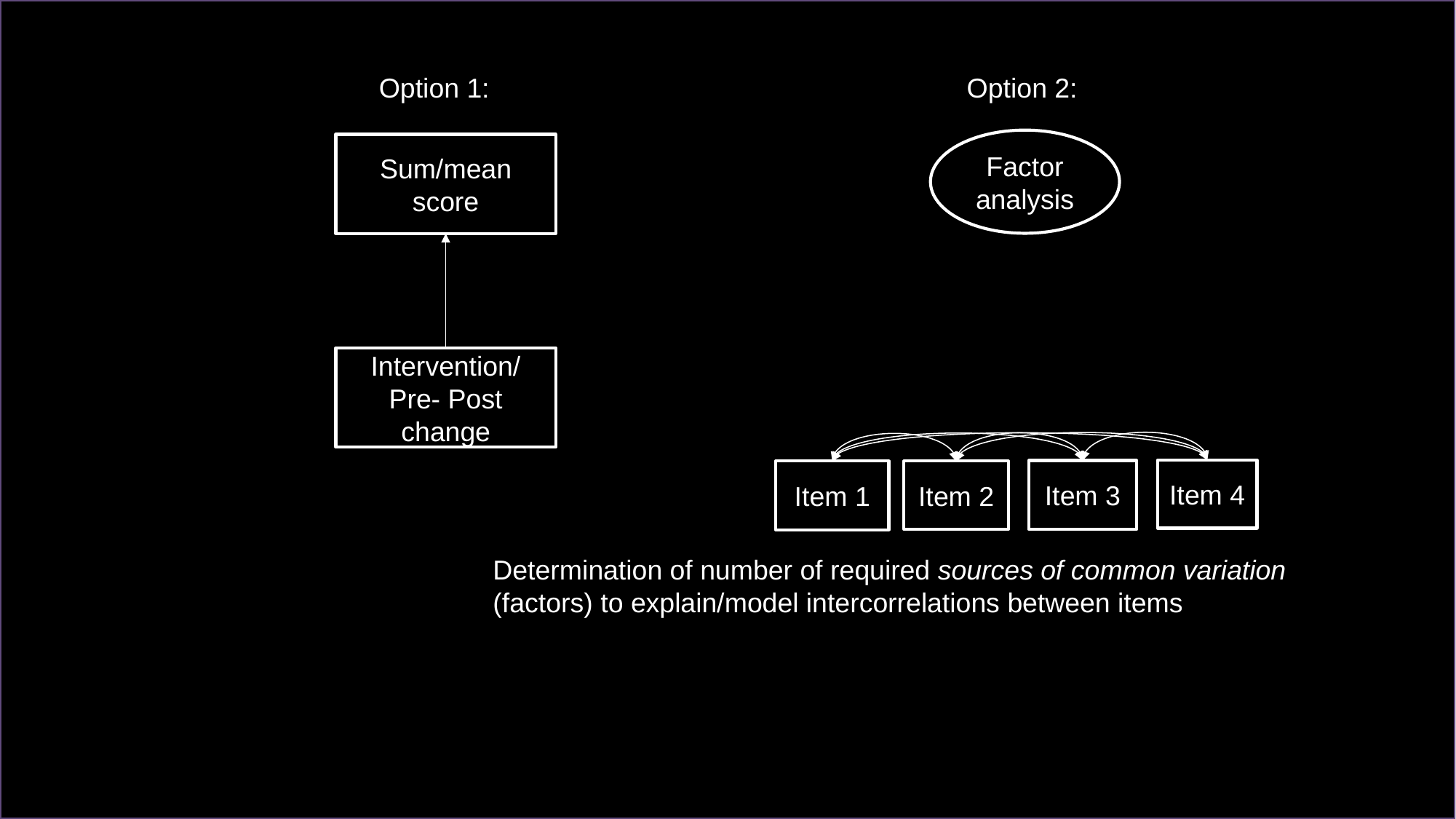

Option 1:
Option 2:
Factor analysis
Sum/mean score
Intervention/Pre- Post change
Item 4
Item 3
Item 1
Item 2
Determination of number of required sources of common variation (factors) to explain/model intercorrelations between items